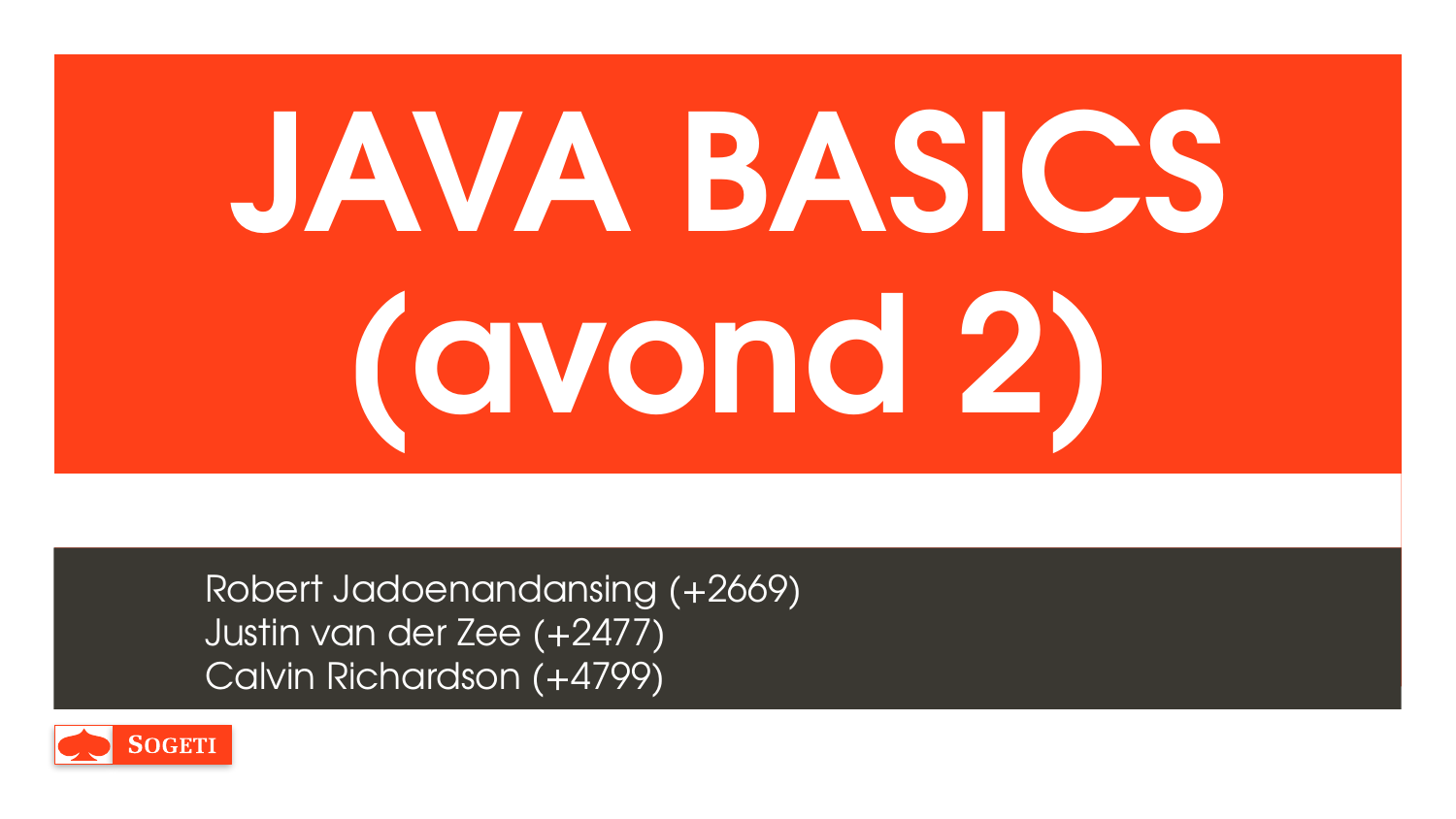

# JAVA BASICS (avond 2)

	Robert Jadoenandansing (+2669)
	Justin van der Zee (+2477)
	Calvin Richardson (+4799)